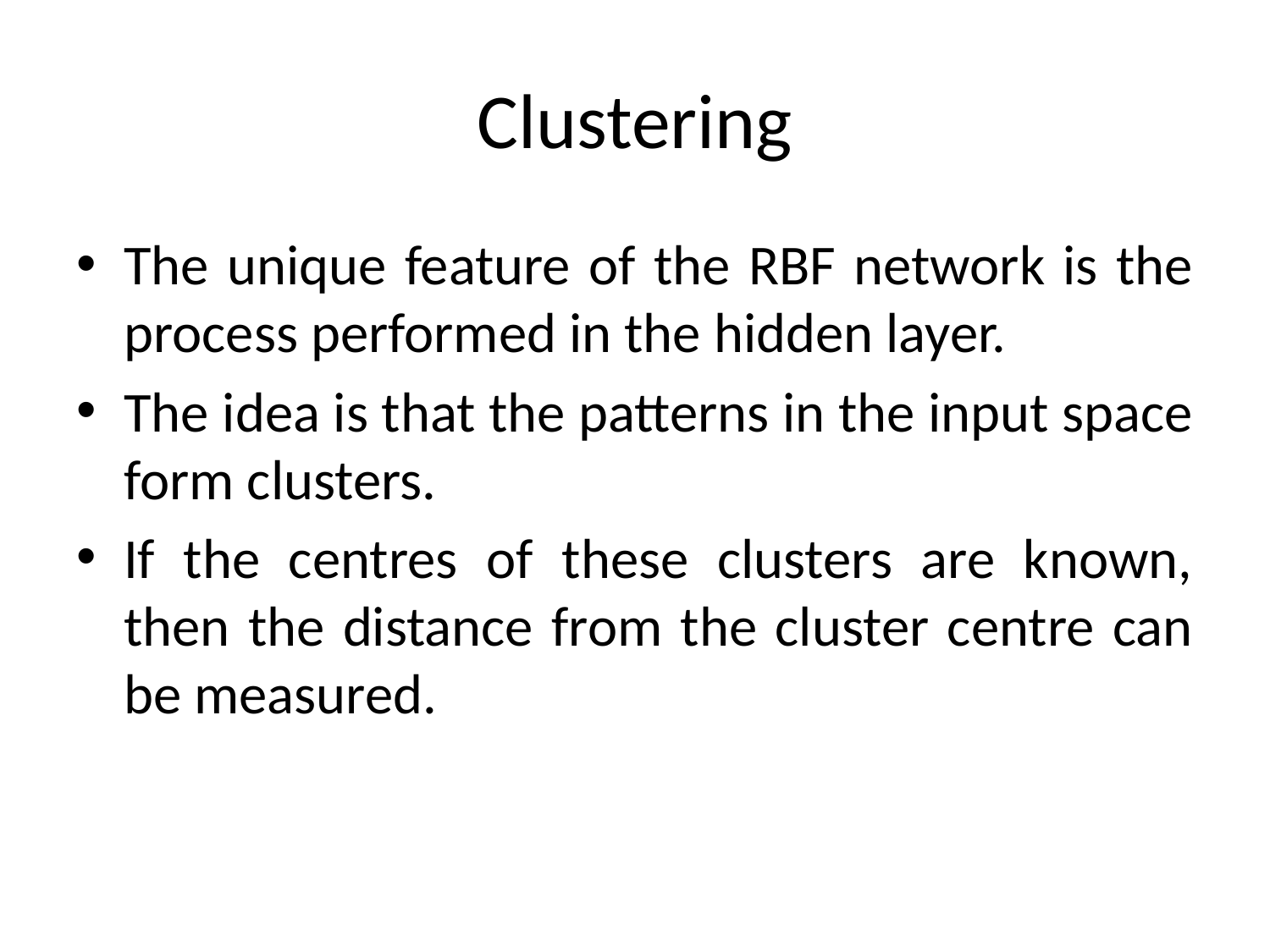

# Clustering
The unique feature of the RBF network is the process performed in the hidden layer.
The idea is that the patterns in the input space form clusters.
If the centres of these clusters are known, then the distance from the cluster centre can be measured.